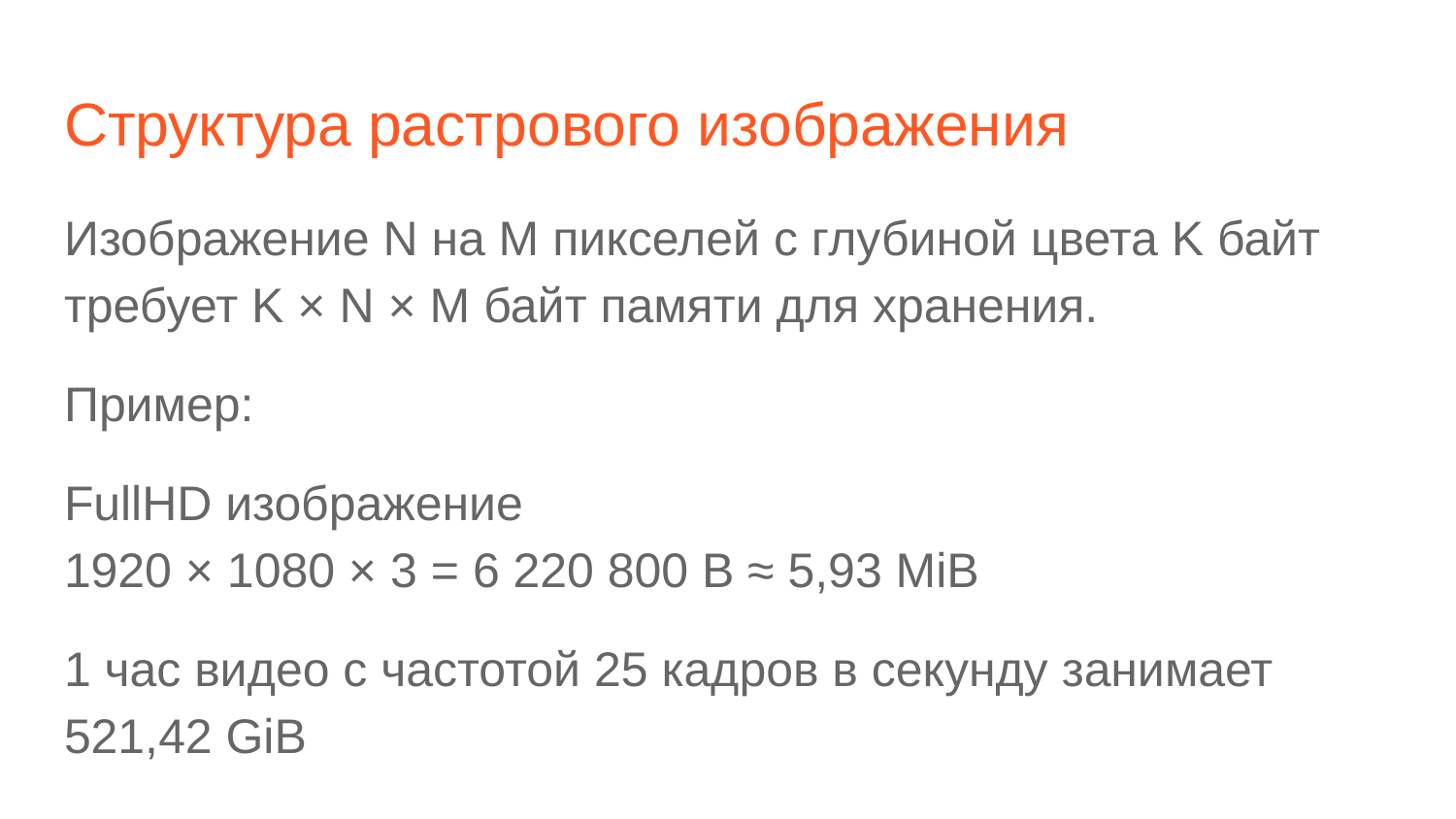

# Структура растрового изображения
Изображение N на M пикселей с глубиной цвета K байт требует K × N × M байт памяти для хранения.
Пример:
FullHD изображение
1920 × 1080 × 3 = 6 220 800 B ≈ 5,93 MiB
1 час видео с частотой 25 кадров в секунду занимает 521,42 GiB